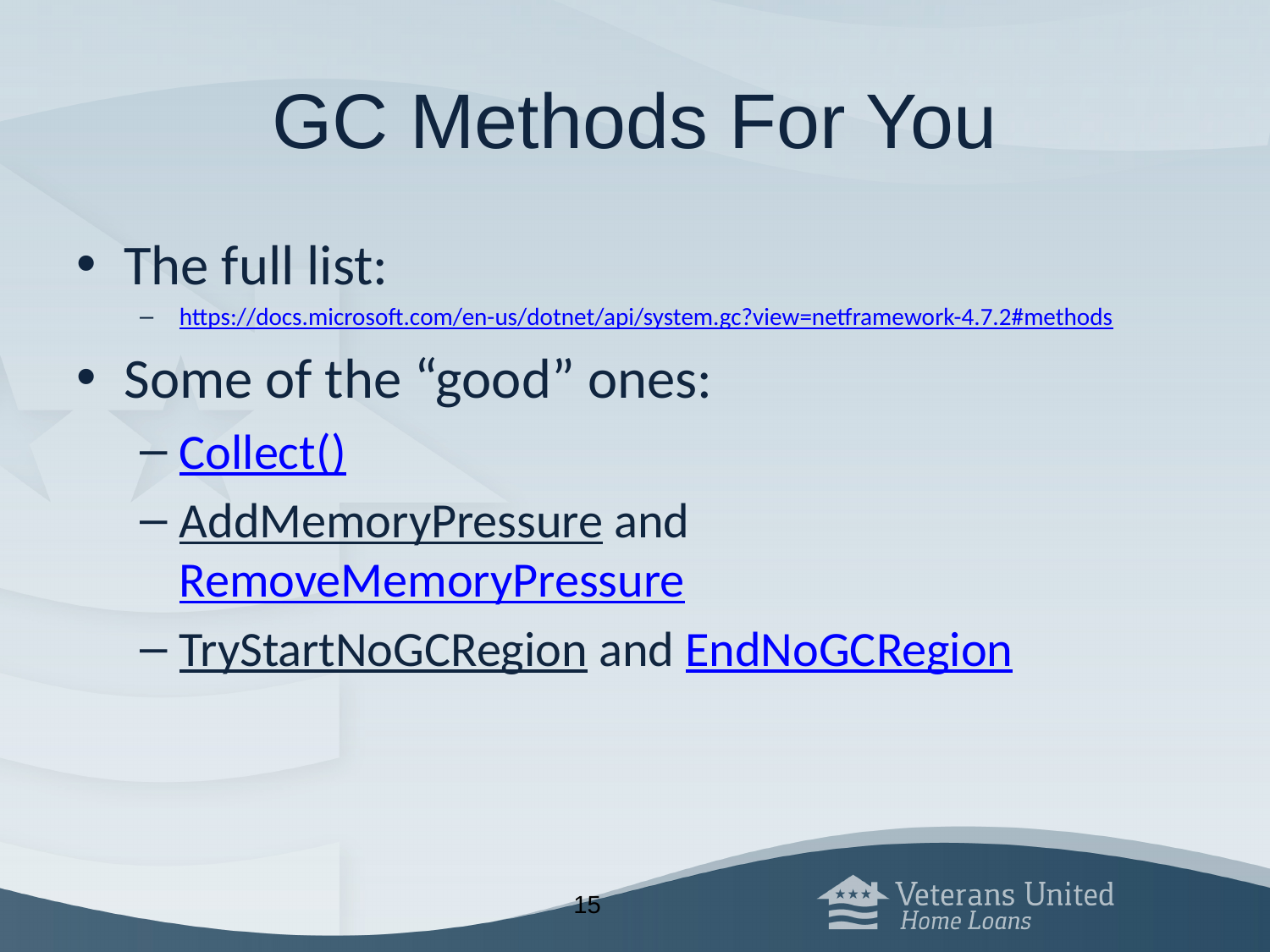

# GC Methods For You
The full list:
https://docs.microsoft.com/en-us/dotnet/api/system.gc?view=netframework-4.7.2#methods
Some of the “good” ones:
Collect()
AddMemoryPressure and RemoveMemoryPressure
TryStartNoGCRegion and EndNoGCRegion

15